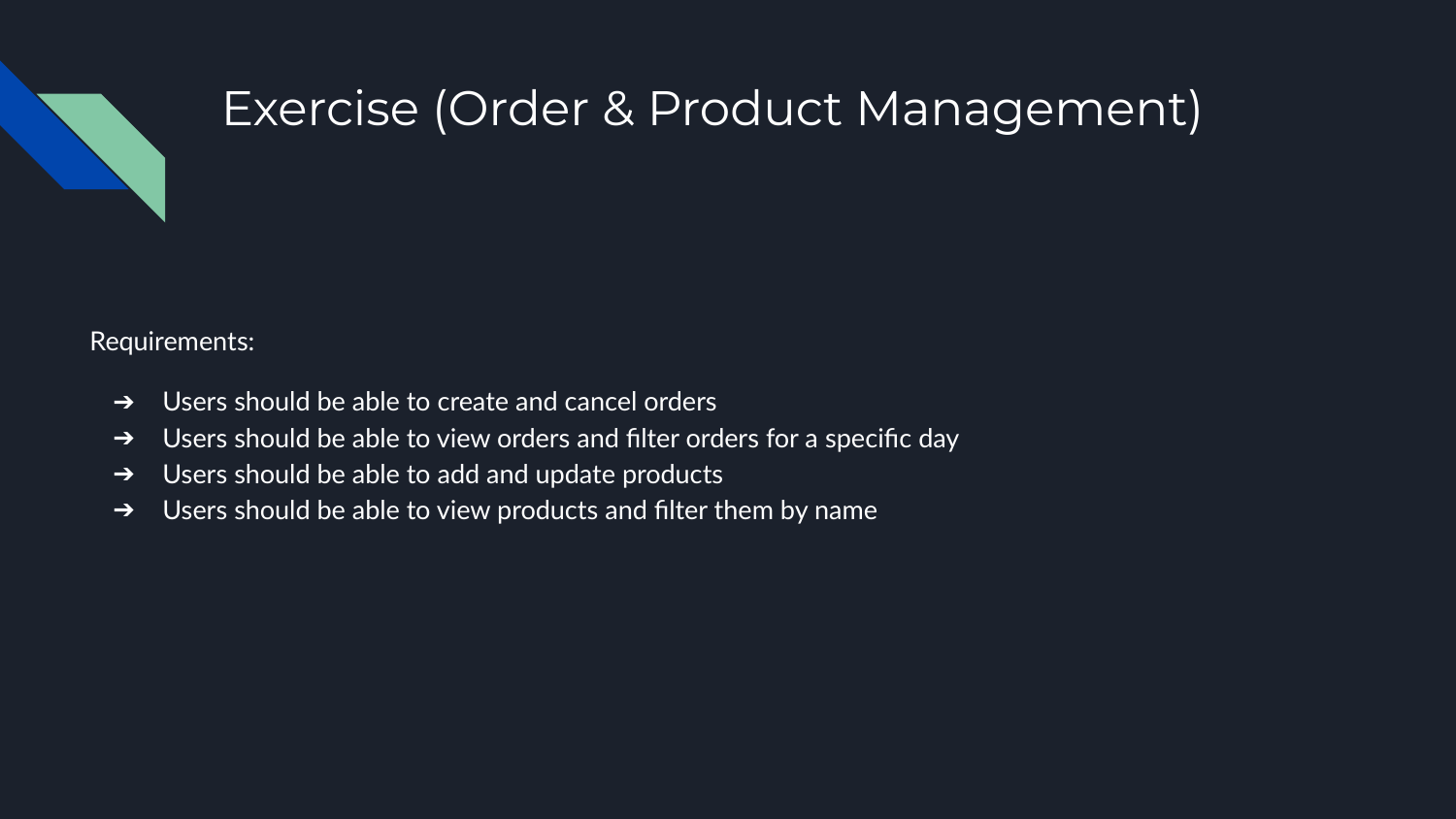

# Exercise (Order & Product Management)
Requirements:
Users should be able to create and cancel orders
Users should be able to view orders and filter orders for a specific day
Users should be able to add and update products
Users should be able to view products and filter them by name